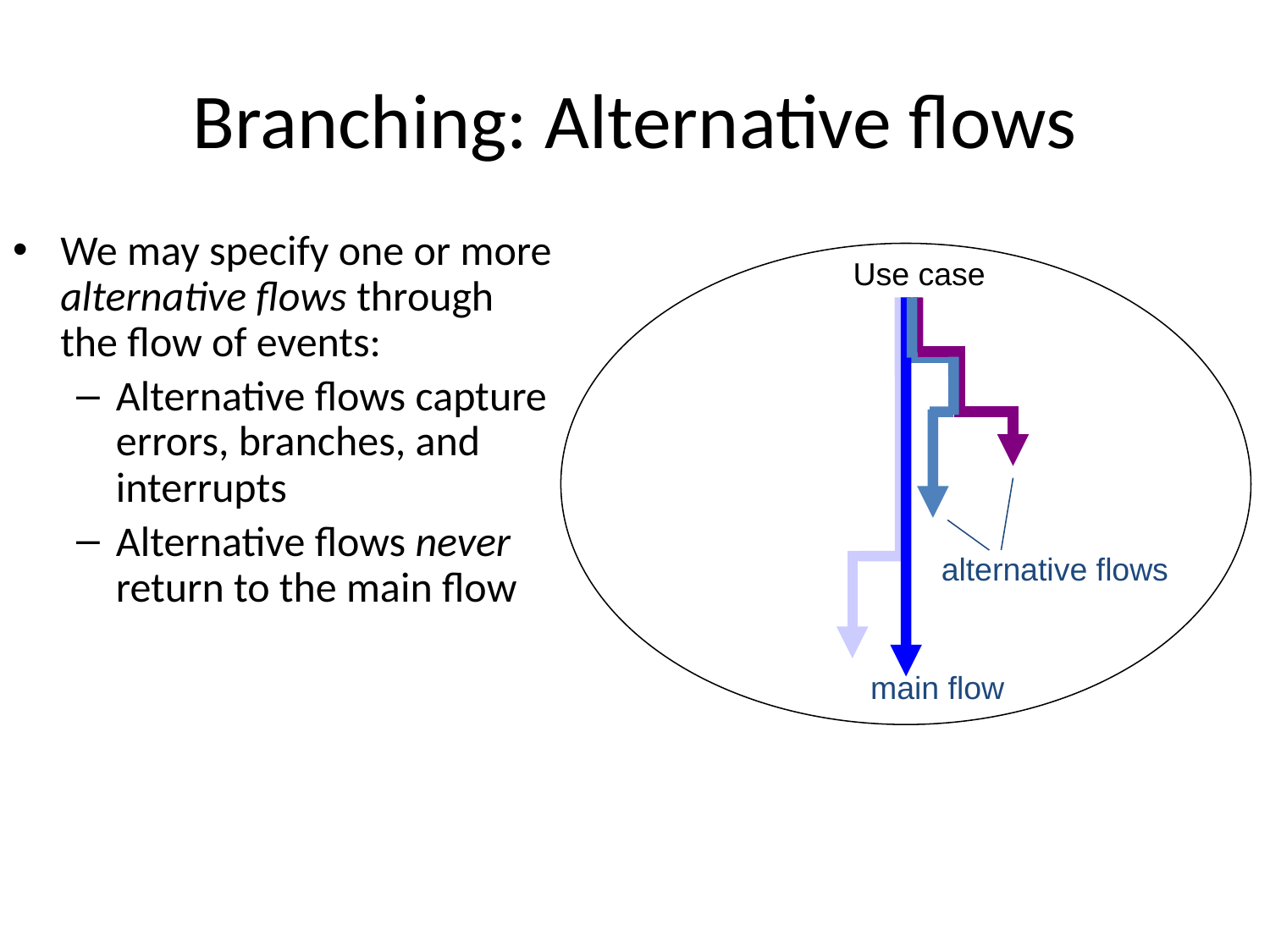

# Branching: Alternative flows
We may specify one or more alternative flows through the flow of events:
Alternative flows capture errors, branches, and interrupts
Alternative flows never return to the main flow
Use case

alternative flows
main flow